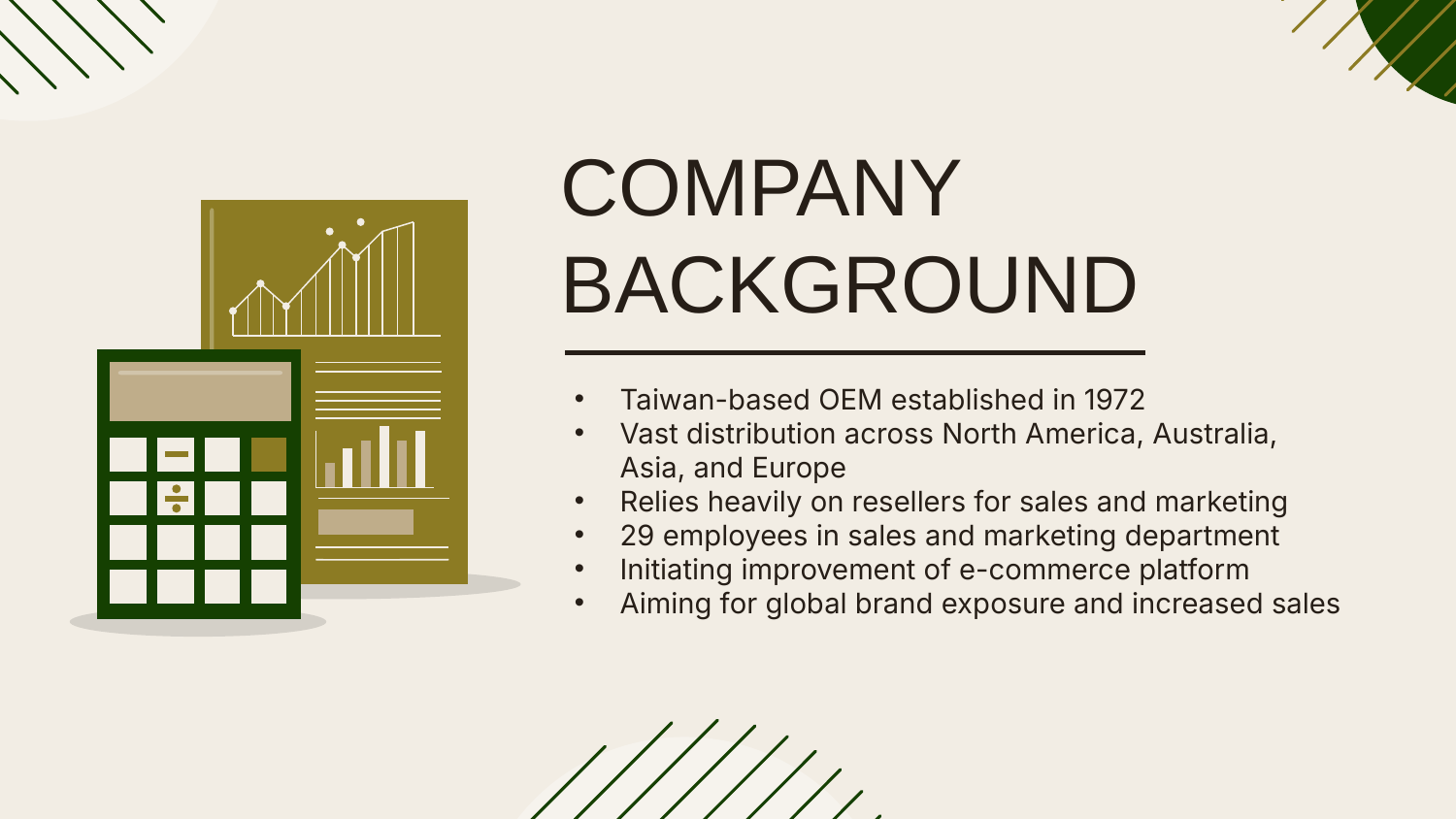

# COMPANY BACKGROUND

Taiwan-based OEM established in 1972
Vast distribution across North America, Australia, Asia, and Europe
Relies heavily on resellers for sales and marketing
29 employees in sales and marketing department
Initiating improvement of e-commerce platform
Aiming for global brand exposure and increased sales